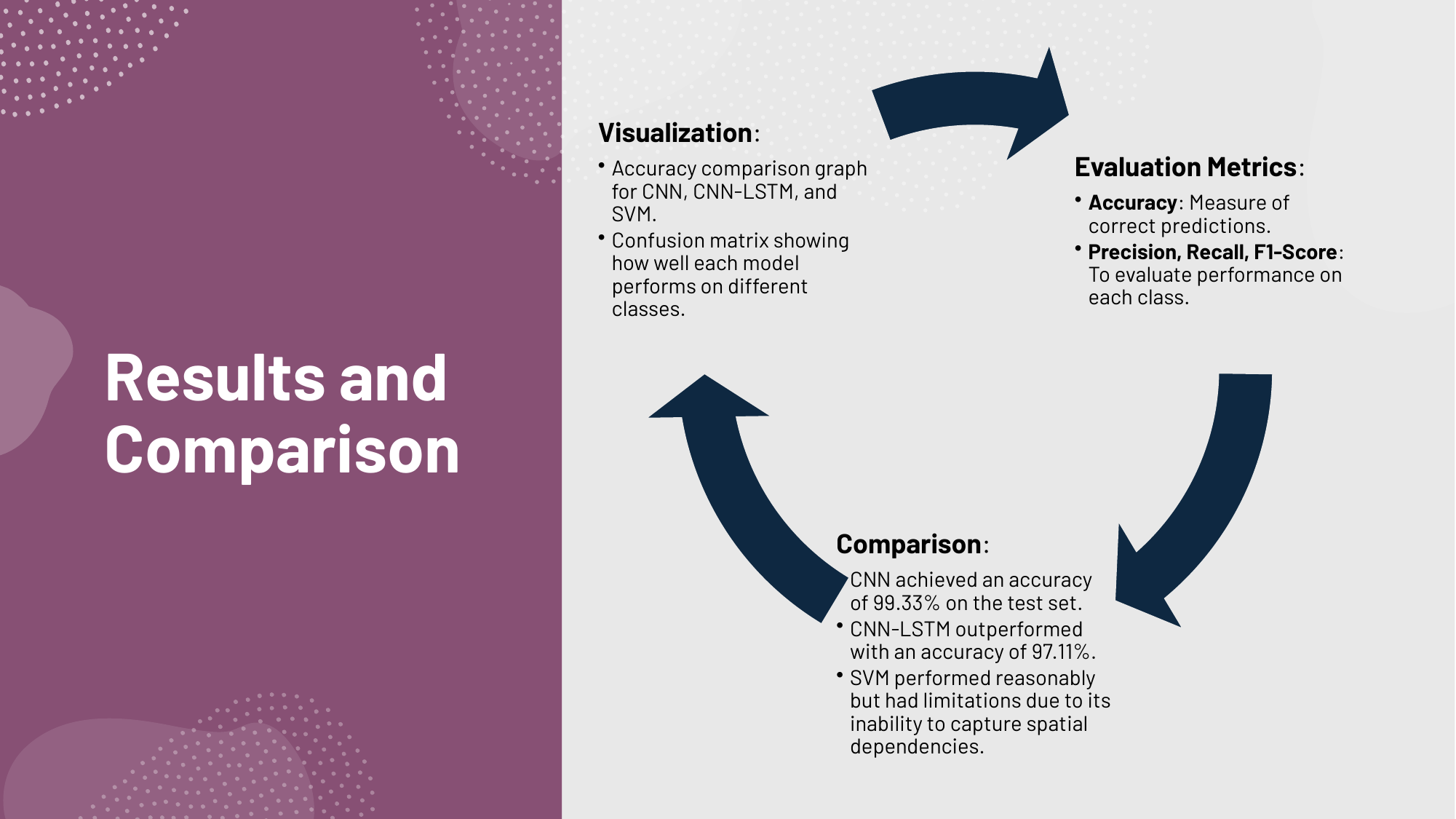

Evaluation Metrics:
Accuracy: Measure of correct predictions.
Precision, Recall, F1-Score: To evaluate performance on each class.
Comparison:
CNN achieved an accuracy of 99.33% on the test set.
CNN-LSTM outperformed with an accuracy of 97.11%.
SVM performed reasonably but had limitations due to its inability to capture spatial dependencies.
Visualization:
Accuracy comparison graph for CNN, CNN-LSTM, and SVM.
Confusion matrix showing how well each model performs on different classes.
# Results and Comparison